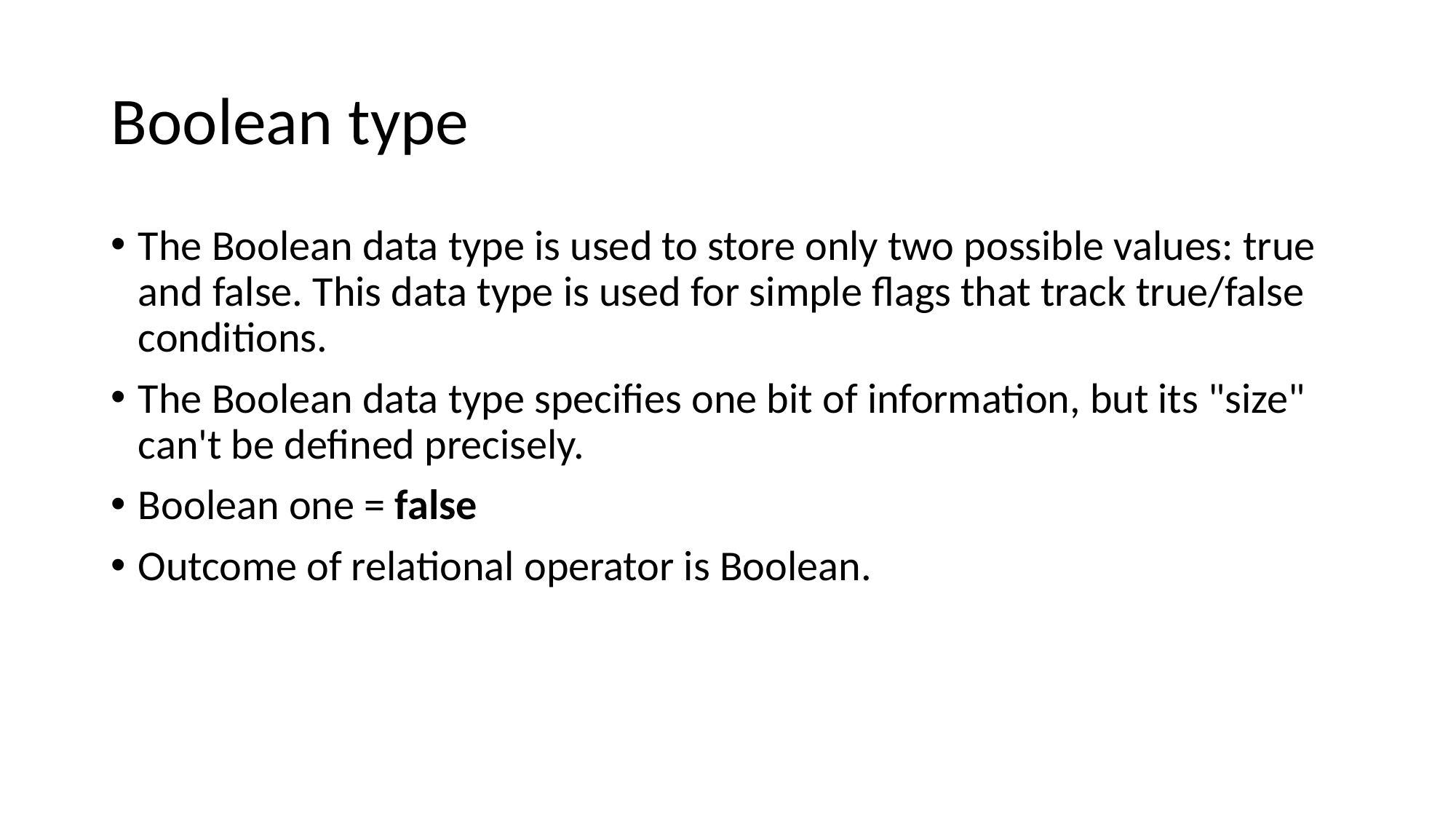

# Boolean type
The Boolean data type is used to store only two possible values: true and false. This data type is used for simple flags that track true/false conditions.
The Boolean data type specifies one bit of information, but its "size" can't be defined precisely.
Boolean one = false
Outcome of relational operator is Boolean.